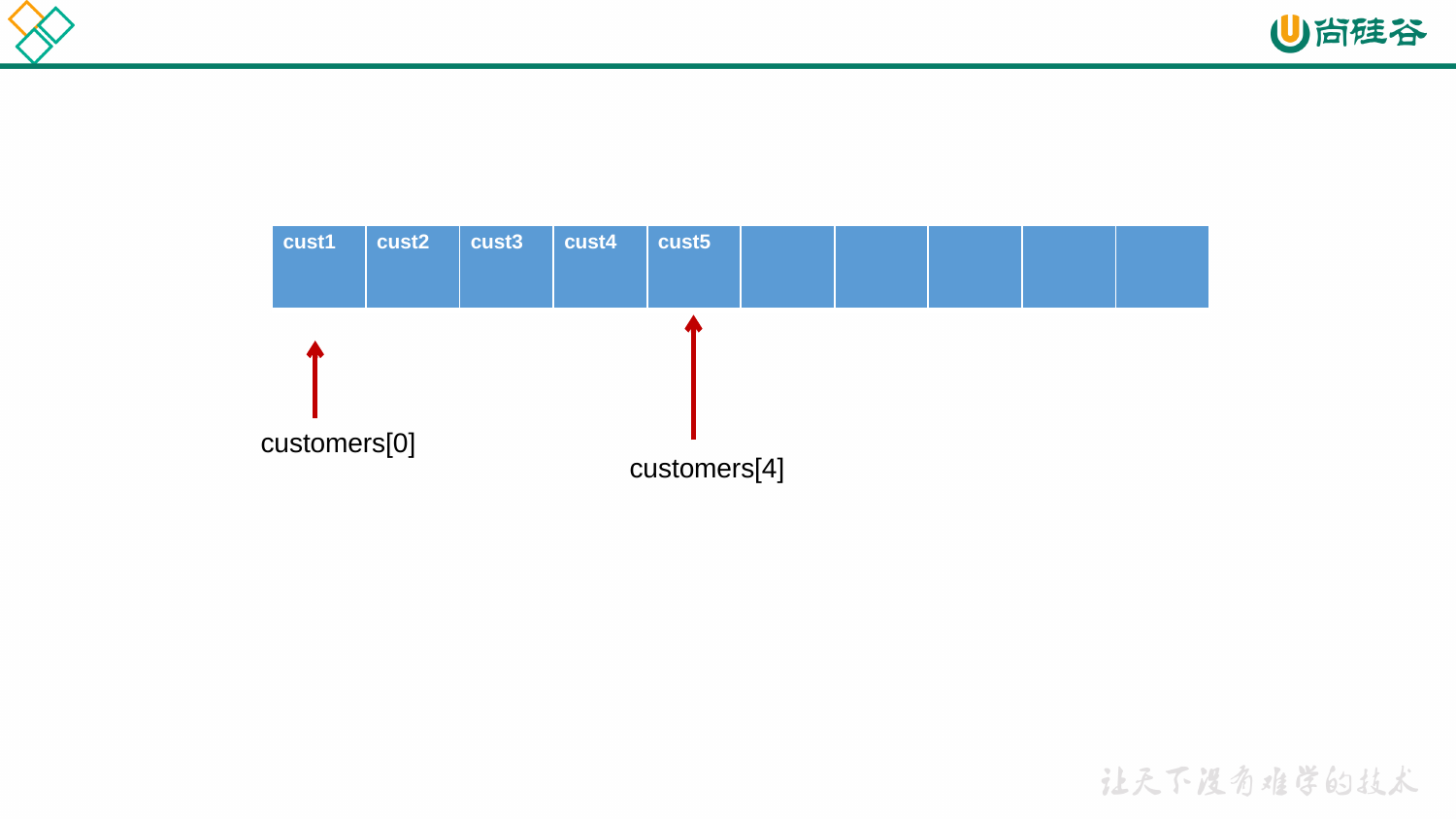

| cust1 | cust2 | cust3 | cust4 | cust5 |  |  |  |  |  |
| --- | --- | --- | --- | --- | --- | --- | --- | --- | --- |
customers[0]
customers[4]